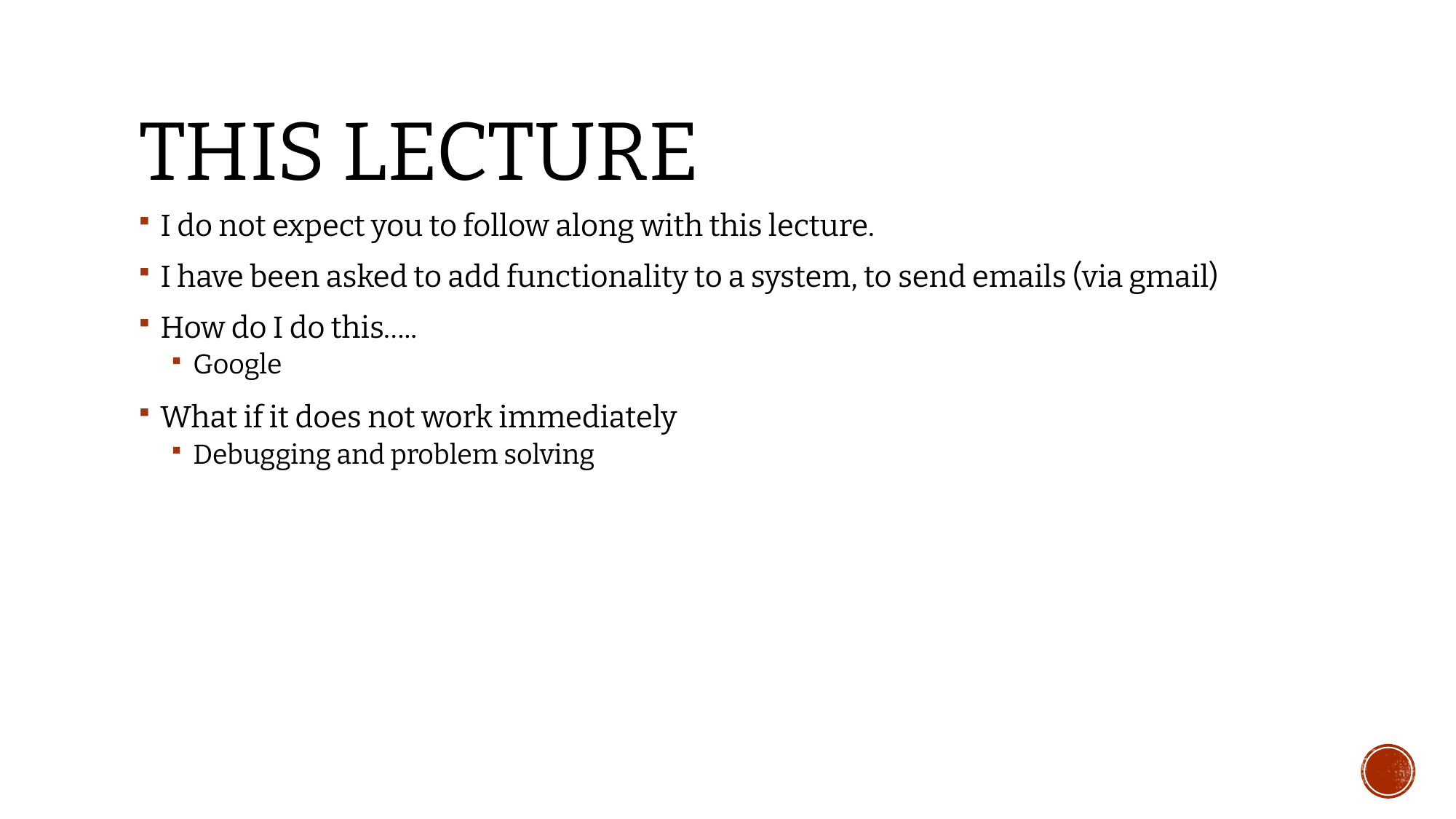

# This Lecture
I do not expect you to follow along with this lecture.
I have been asked to add functionality to a system, to send emails (via gmail)
How do I do this…..
Google
What if it does not work immediately
Debugging and problem solving